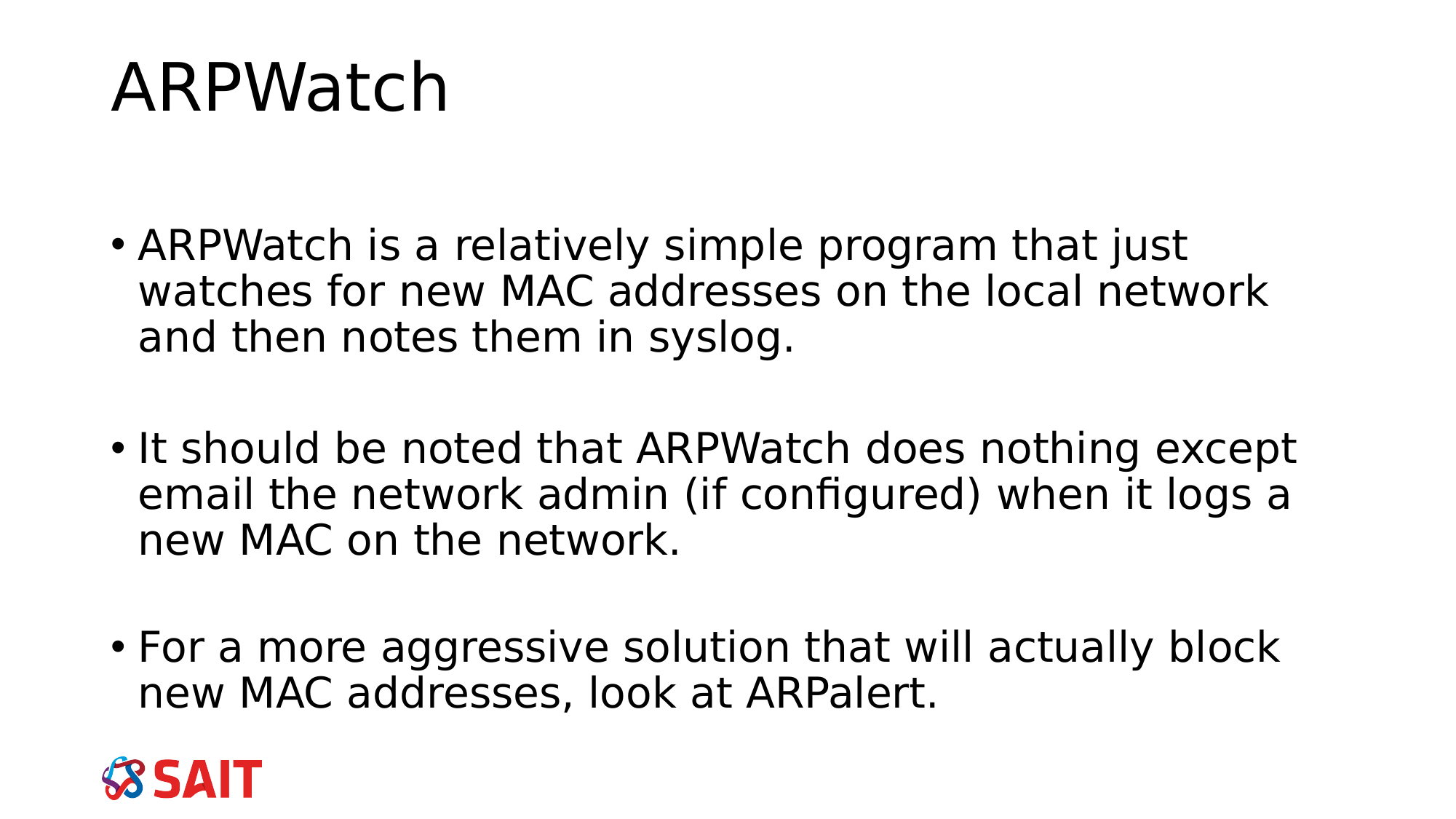

# ARPWatch
ARPWatch is a relatively simple program that just watches for new MAC addresses on the local network and then notes them in syslog.
It should be noted that ARPWatch does nothing except email the network admin (if configured) when it logs a new MAC on the network.
For a more aggressive solution that will actually block new MAC addresses, look at ARPalert.